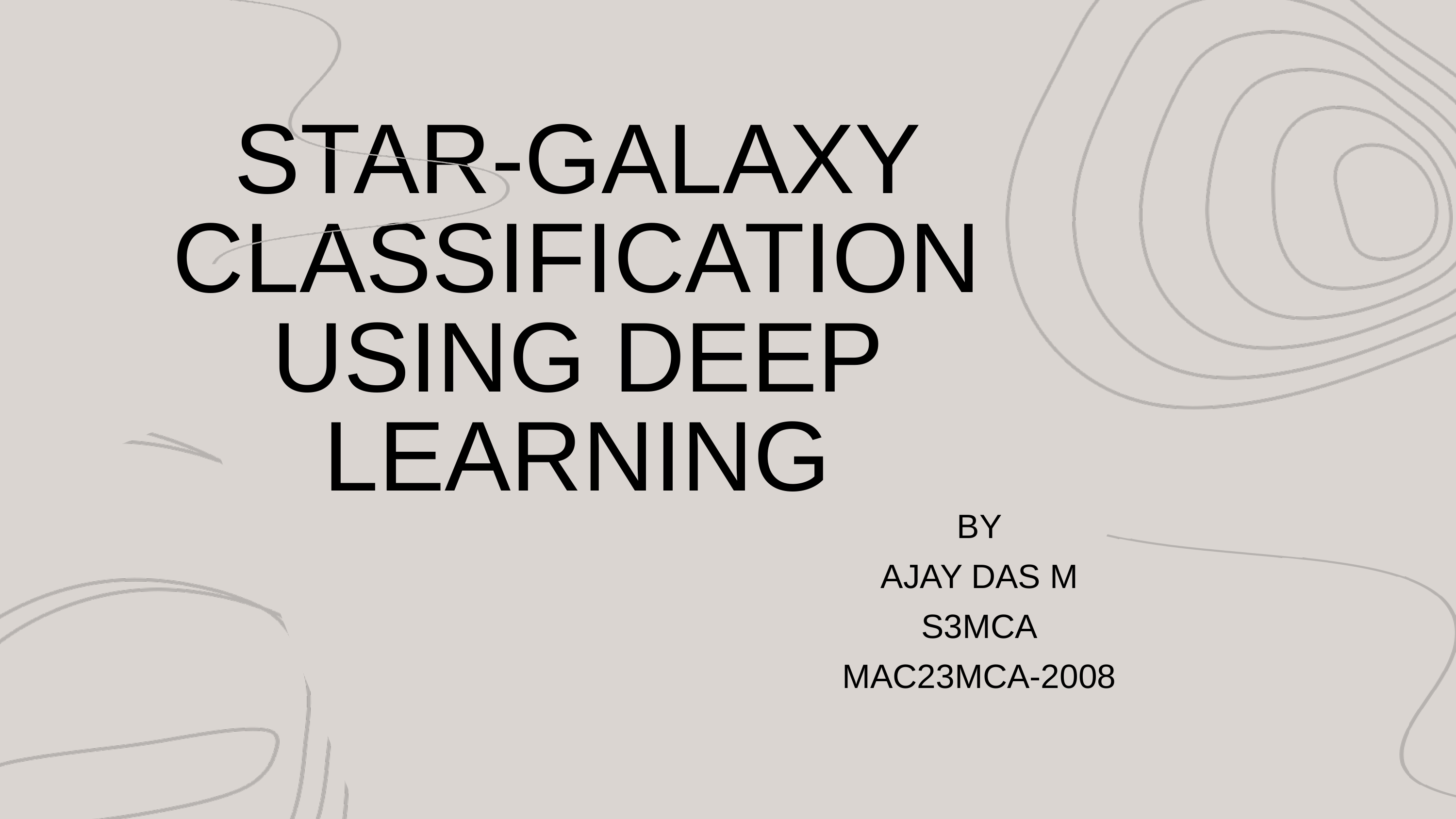

STAR-GALAXY CLASSIFICATION USING DEEP LEARNING

BY
AJAY DAS M
S3MCA
MAC23MCA-2008